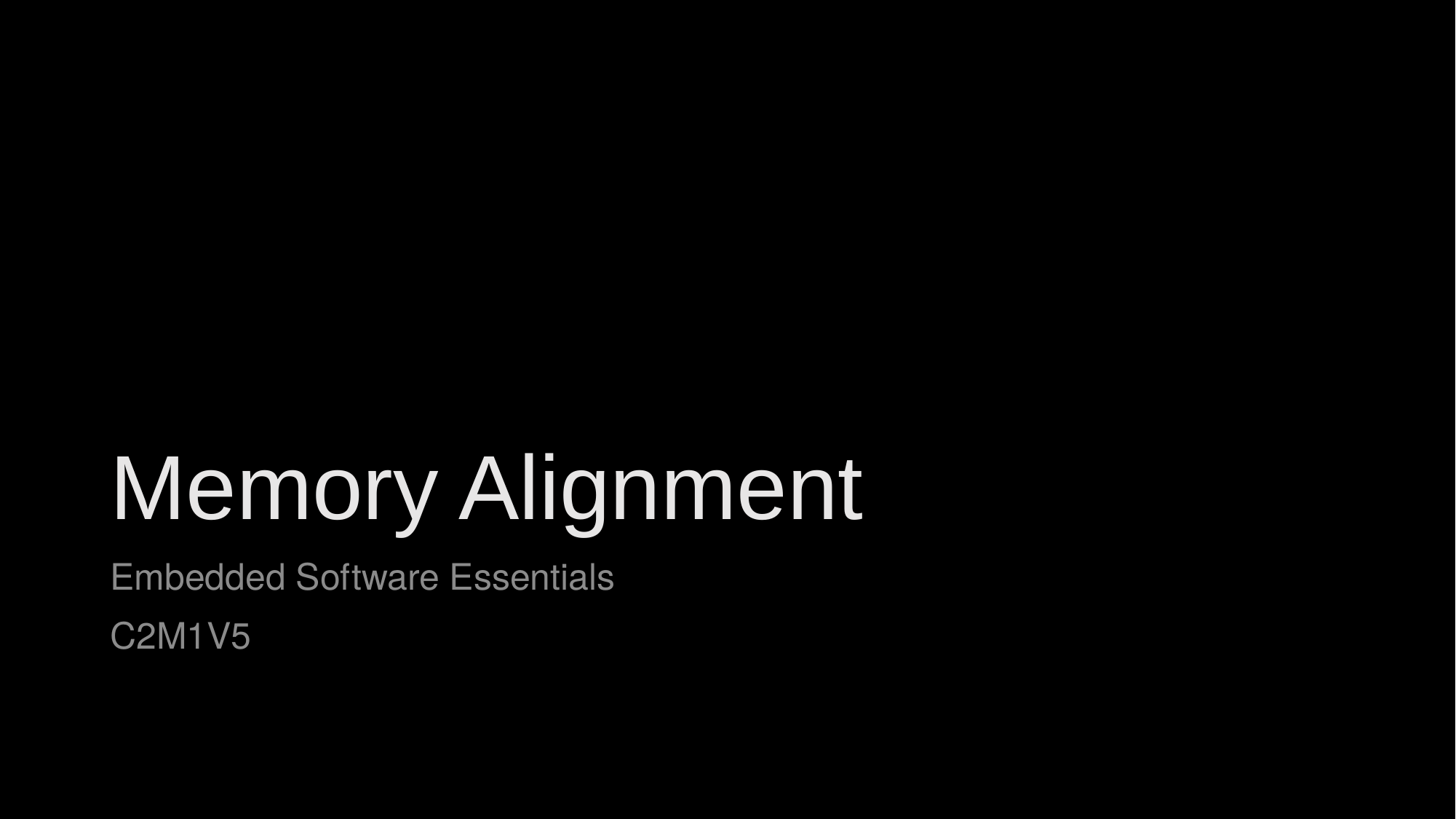

# Memory Alignment
Embedded Software Essentials
C2M1V5